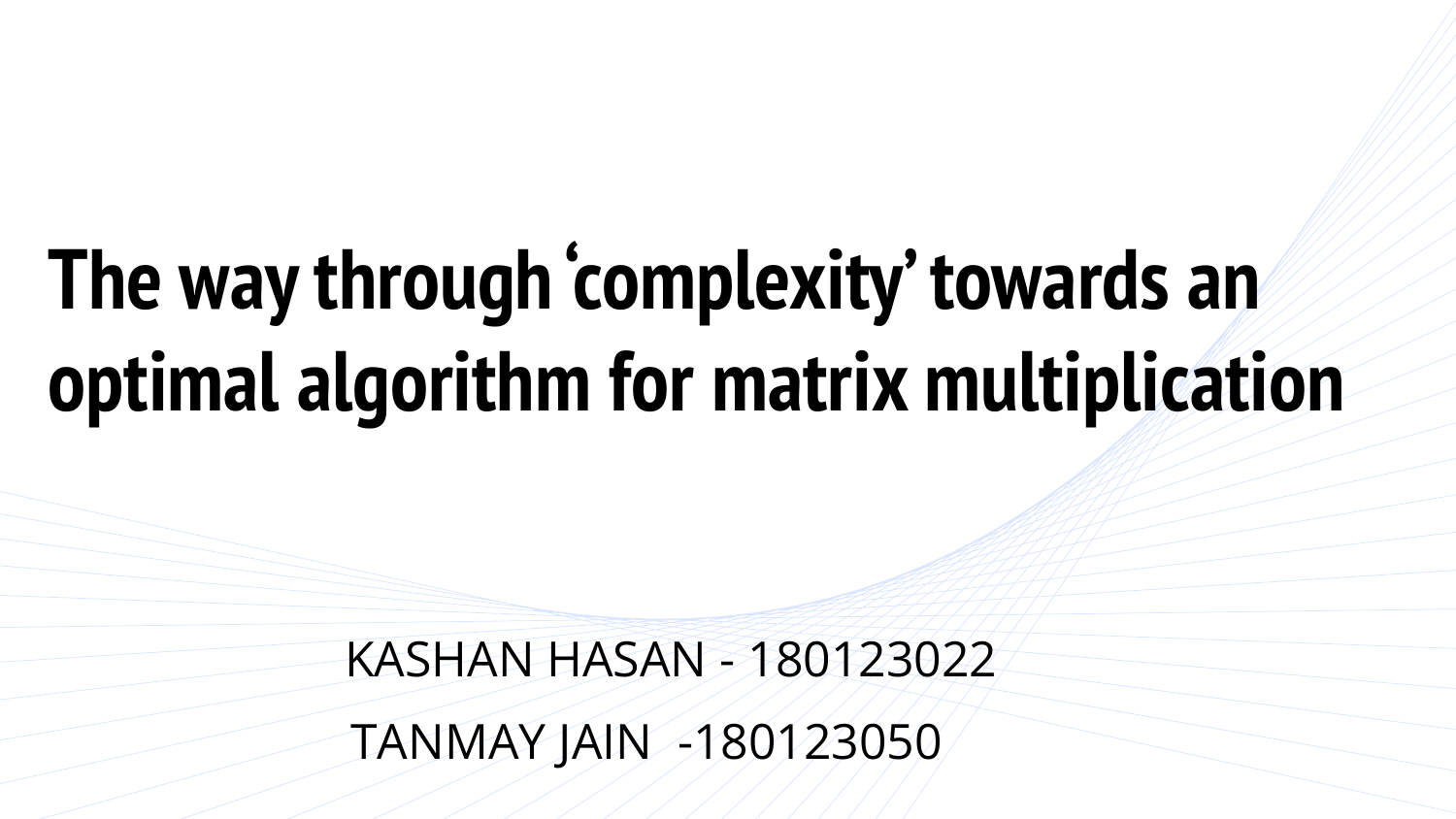

The way through ‘complexity’ towards an optimal algorithm for matrix multiplication

                                                   KASHAN HASAN - 180123022
                        TANMAY JAIN  -180123050